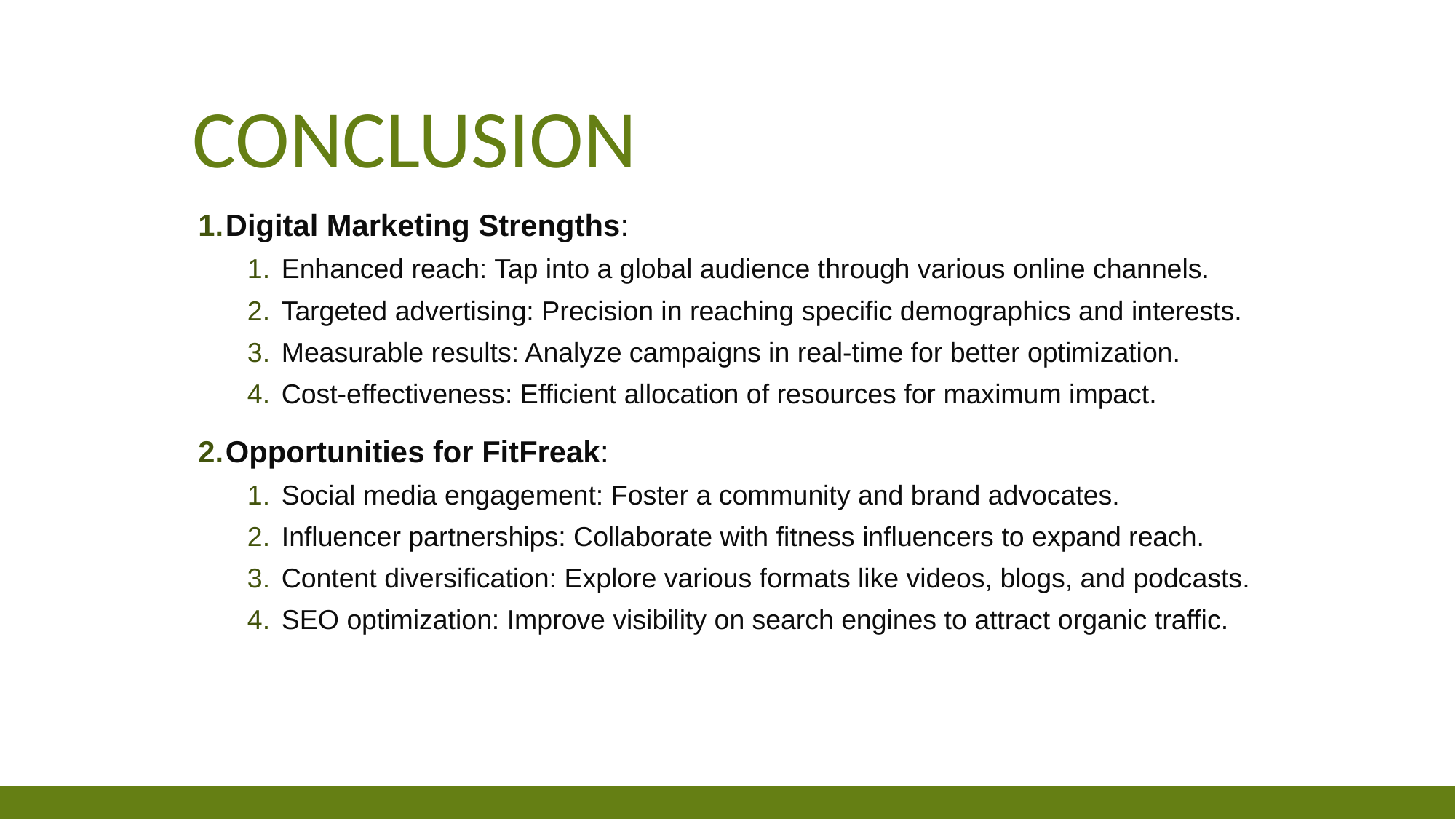

# Conclusion
Digital Marketing Strengths:
Enhanced reach: Tap into a global audience through various online channels.
Targeted advertising: Precision in reaching specific demographics and interests.
Measurable results: Analyze campaigns in real-time for better optimization.
Cost-effectiveness: Efficient allocation of resources for maximum impact.
Opportunities for FitFreak:
Social media engagement: Foster a community and brand advocates.
Influencer partnerships: Collaborate with fitness influencers to expand reach.
Content diversification: Explore various formats like videos, blogs, and podcasts.
SEO optimization: Improve visibility on search engines to attract organic traffic.